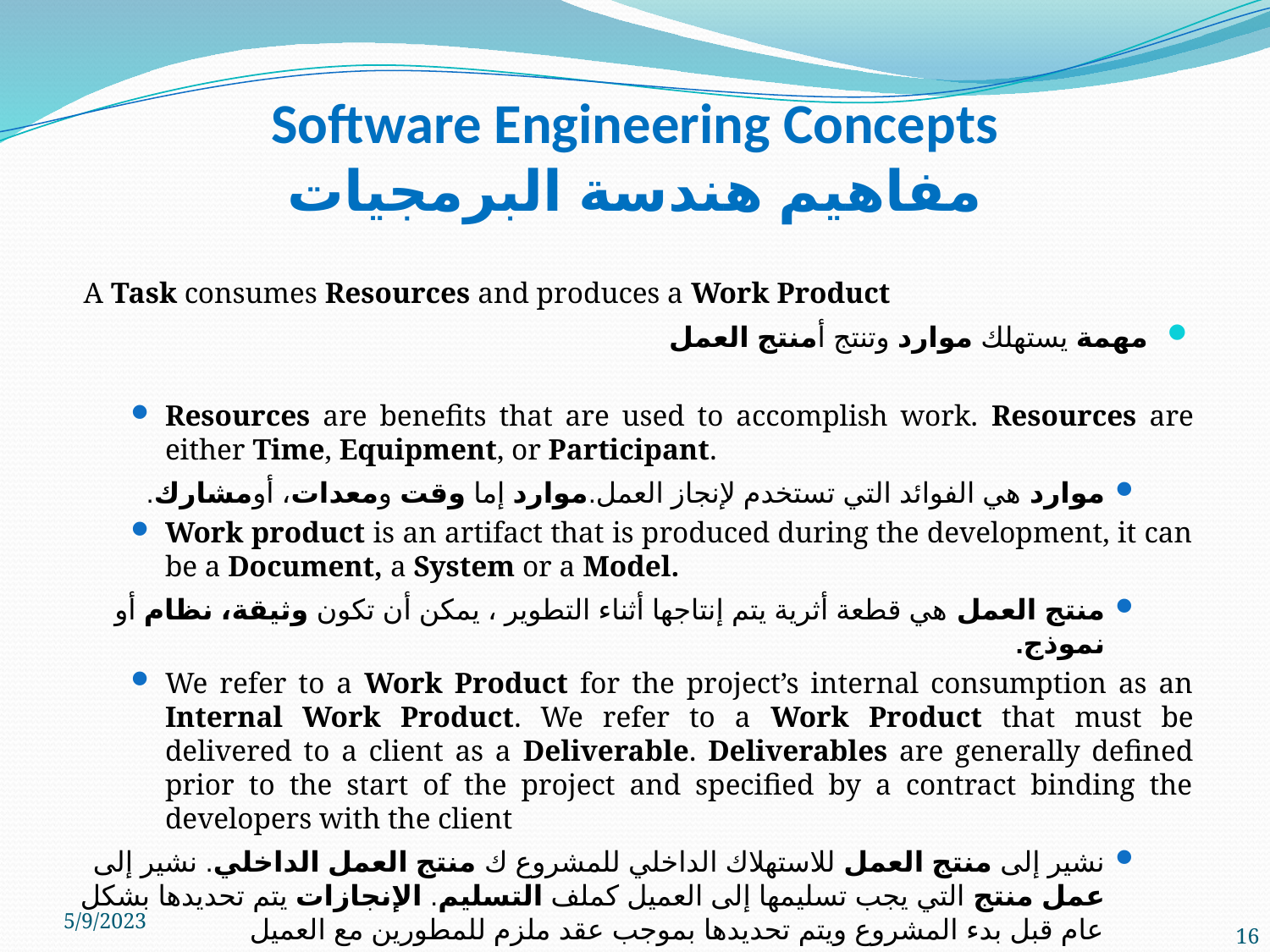

# Software Engineering Concepts مفاهيم هندسة البرمجيات
 A Task consumes Resources and produces a Work Product
 مهمة يستهلك موارد وتنتج أمنتج العمل

Resources are benefits that are used to accomplish work. Resources are either Time, Equipment, or Participant.
موارد هي الفوائد التي تستخدم لإنجاز العمل.موارد إما وقت ومعدات، أومشارك.
Work product is an artifact that is produced during the development, it can be a Document, a System or a Model.
منتج العمل هي قطعة أثرية يتم إنتاجها أثناء التطوير ، يمكن أن تكون وثيقة، نظام أو نموذج.
We refer to a Work Product for the project’s internal consumption as an Internal Work Product. We refer to a Work Product that must be delivered to a client as a Deliverable. Deliverables are generally defined prior to the start of the project and specified by a contract binding the developers with the client
نشير إلى منتج العمل للاستهلاك الداخلي للمشروع ك منتج العمل الداخلي. نشير إلى عمل منتج التي يجب تسليمها إلى العميل كملف التسليم. الإنجازات يتم تحديدها بشكل عام قبل بدء المشروع ويتم تحديدها بموجب عقد ملزم للمطورين مع العميل
5/9/2023
16